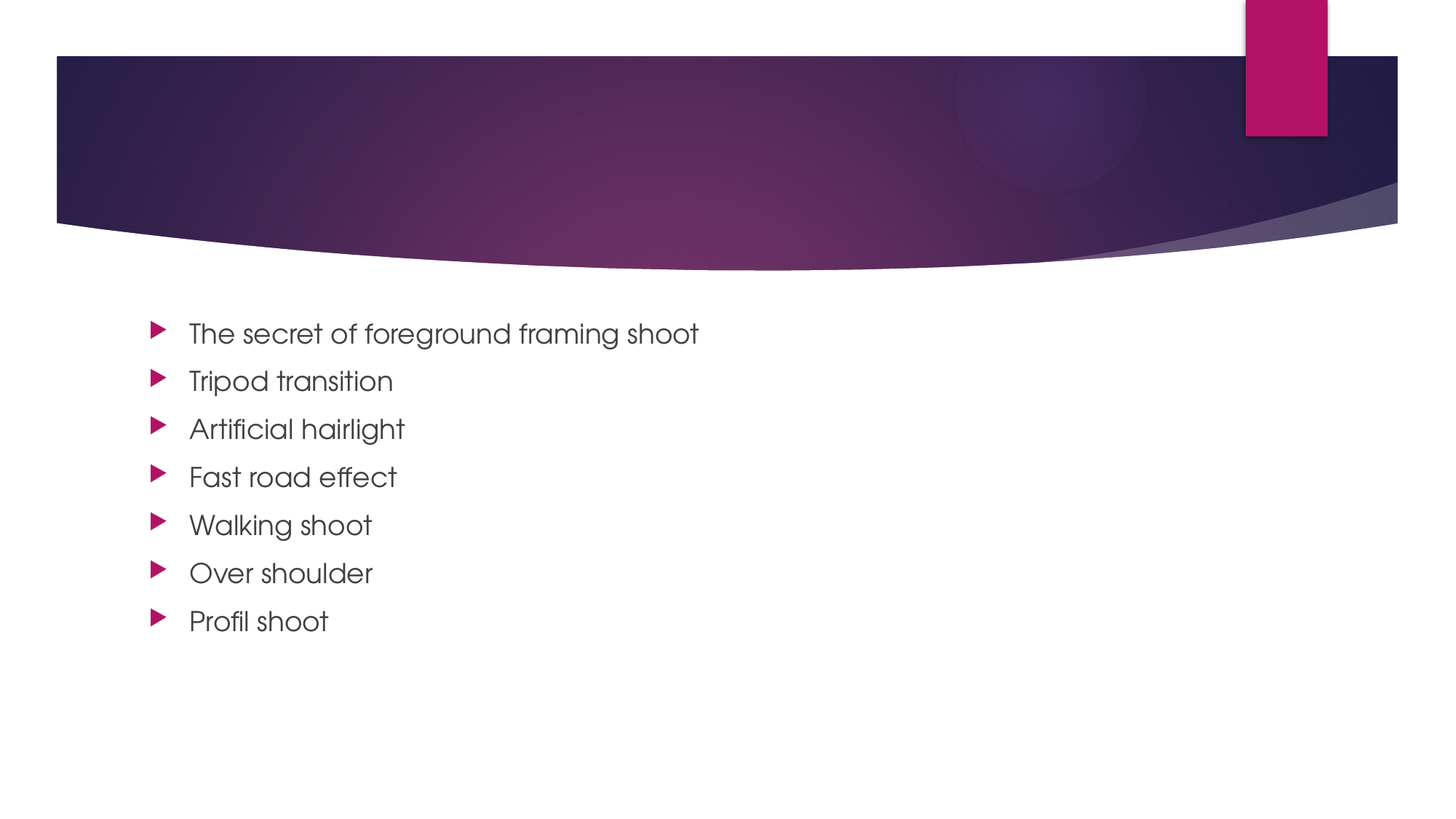

#
The secret of foreground framing shoot
Tripod transition
Artificial hairlight
Fast road effect
Walking shoot
Over shoulder
Profil shoot